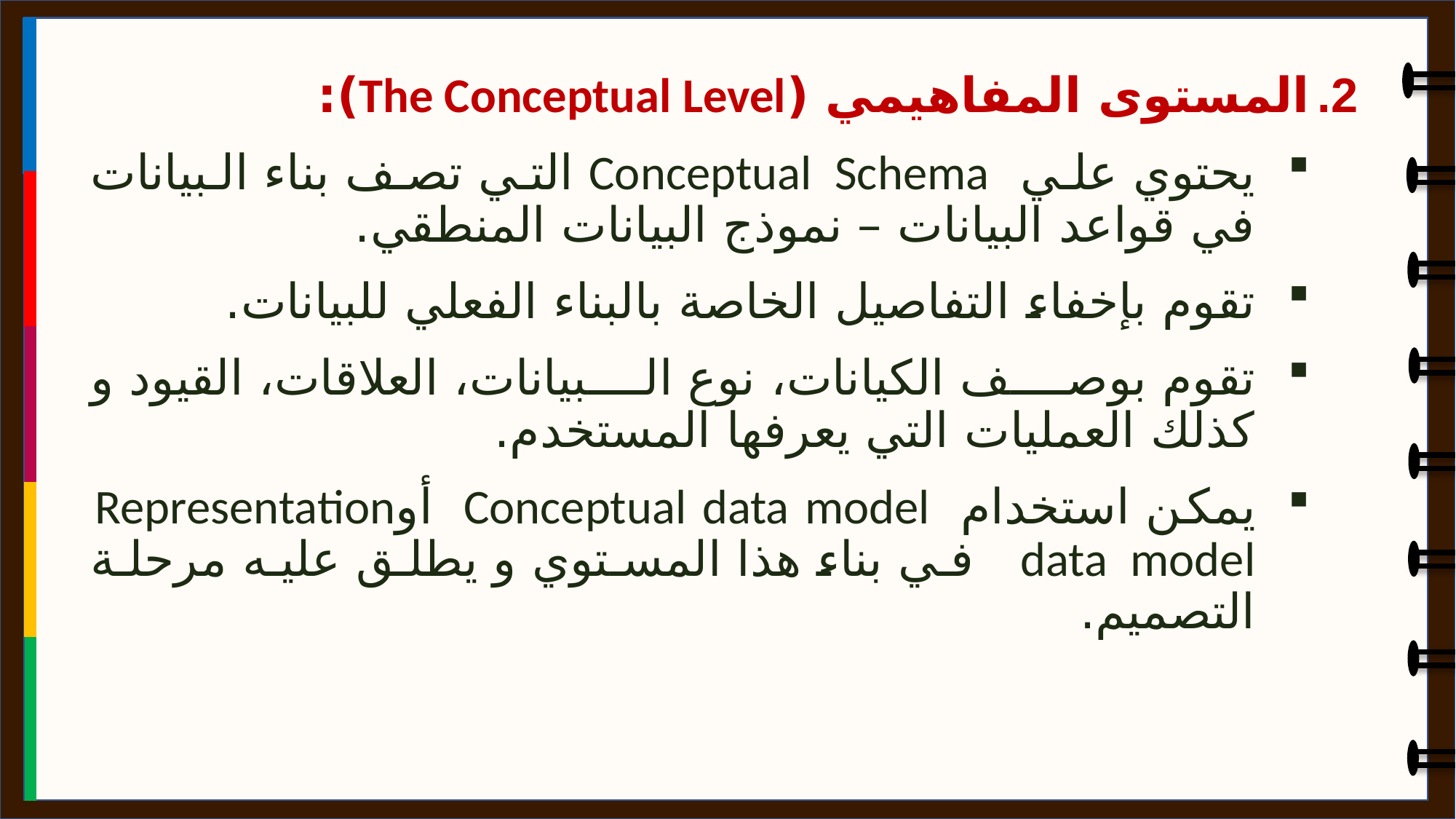

المستوى المفاهيمي (The Conceptual Level):
يحتوي علي  Conceptual Schema التي تصف بناء البيانات في قواعد البيانات – نموذج البيانات المنطقي.
تقوم بإخفاء التفاصيل الخاصة بالبناء الفعلي للبيانات.
تقوم بوصف الكيانات، نوع البيانات، العلاقات، القيود و كذلك العمليات التي يعرفها المستخدم.
يمكن استخدام  Conceptual data model  أوRepresentation data model   في بناء هذا المستوي و يطلق عليه مرحلة التصميم.